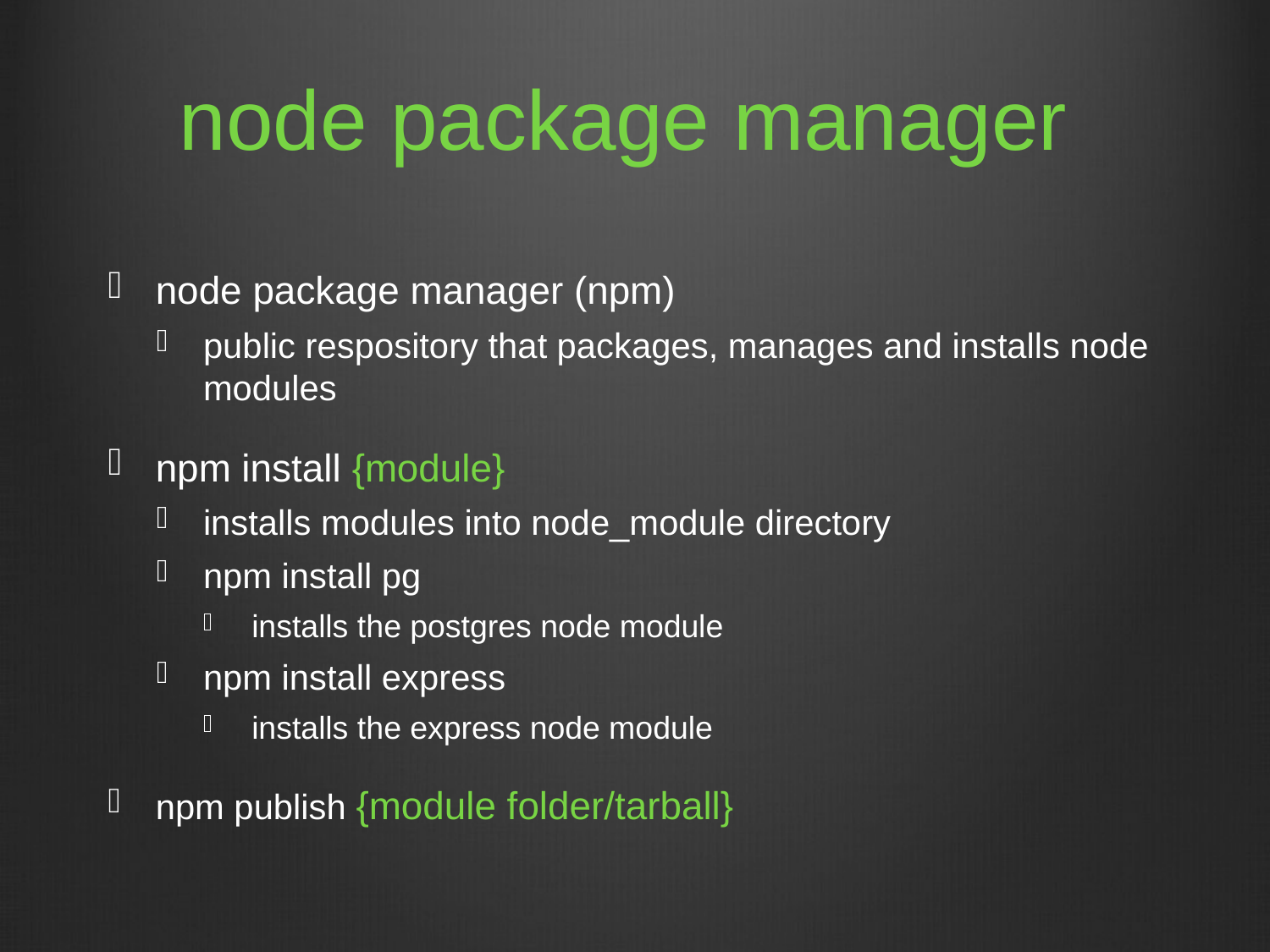

# node package manager
node package manager (npm)
public respository that packages, manages and installs node modules
npm install {module}
installs modules into node_module directory
npm install pg
installs the postgres node module
npm install express
installs the express node module
npm publish {module folder/tarball}